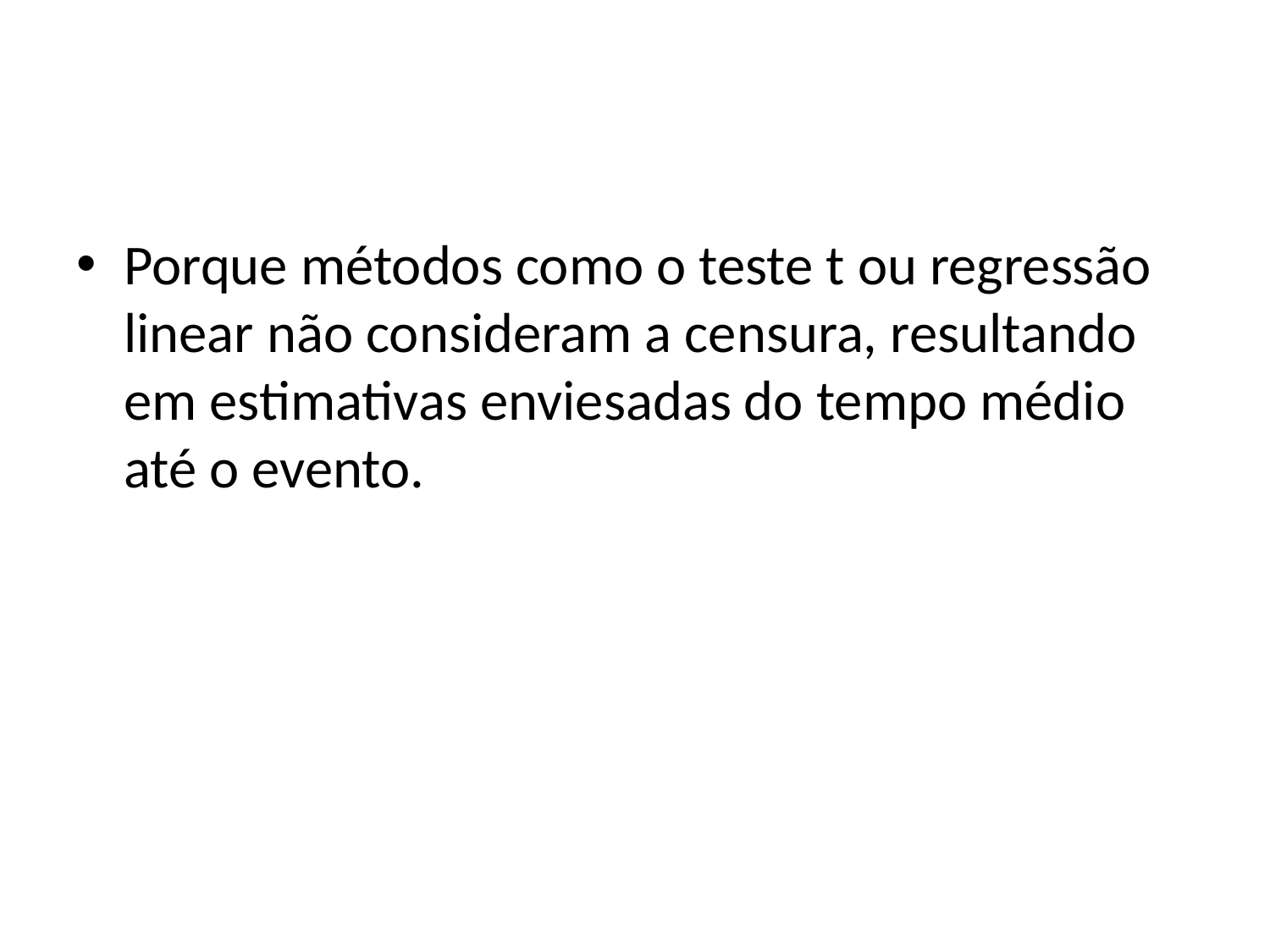

#
Porque métodos como o teste t ou regressão linear não consideram a censura, resultando em estimativas enviesadas do tempo médio até o evento.